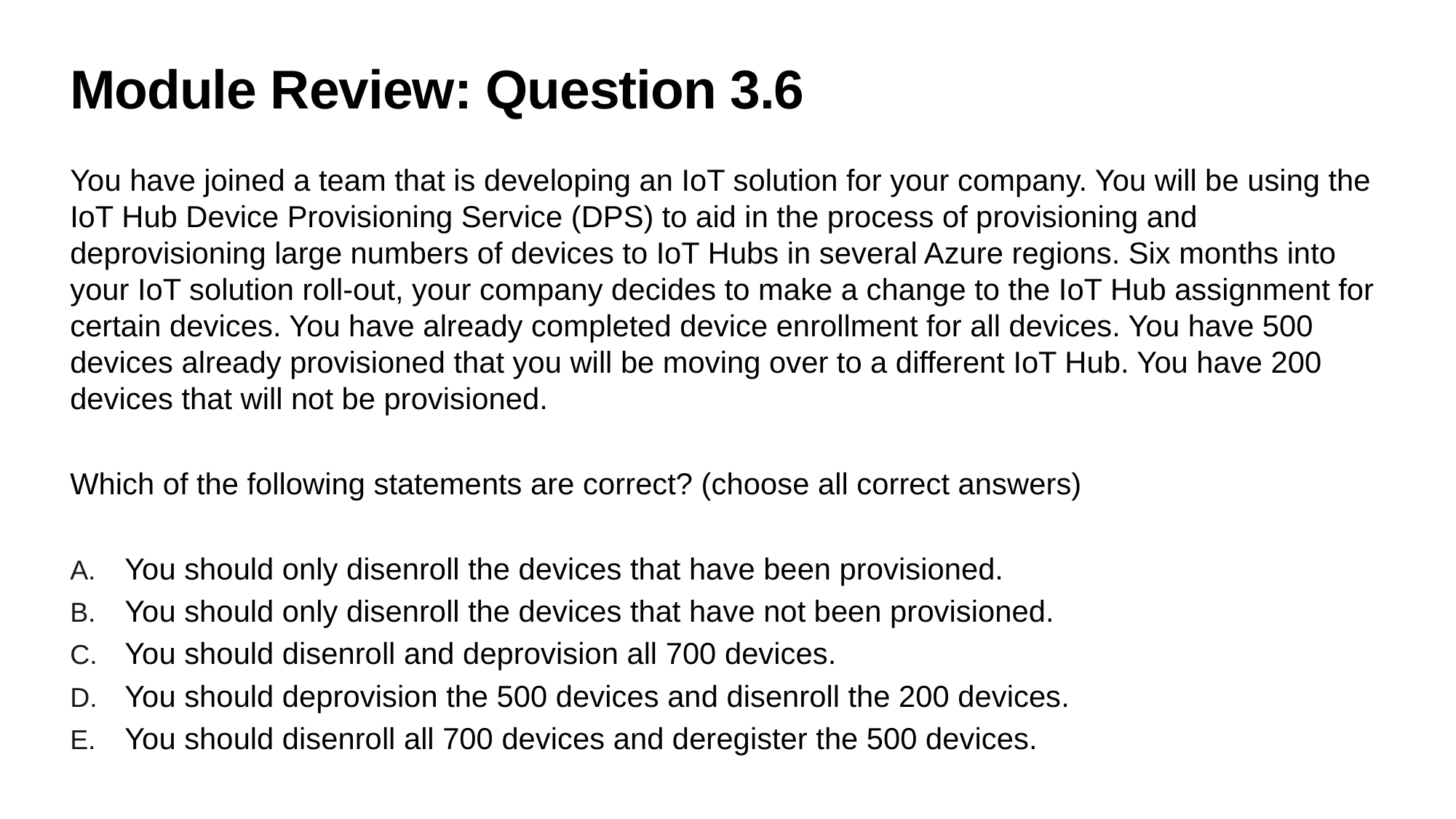

# Module Review: Question 3.6
You have joined a team that is developing an IoT solution for your company. You will be using the IoT Hub Device Provisioning Service (DPS) to aid in the process of provisioning and deprovisioning large numbers of devices to IoT Hubs in several Azure regions. Six months into your IoT solution roll-out, your company decides to make a change to the IoT Hub assignment for certain devices. You have already completed device enrollment for all devices. You have 500 devices already provisioned that you will be moving over to a different IoT Hub. You have 200 devices that will not be provisioned.

Which of the following statements are correct? (choose all correct answers)

You should only disenroll the devices that have been provisioned.
You should only disenroll the devices that have not been provisioned.
You should disenroll and deprovision all 700 devices.
You should deprovision the 500 devices and disenroll the 200 devices.
You should disenroll all 700 devices and deregister the 500 devices.